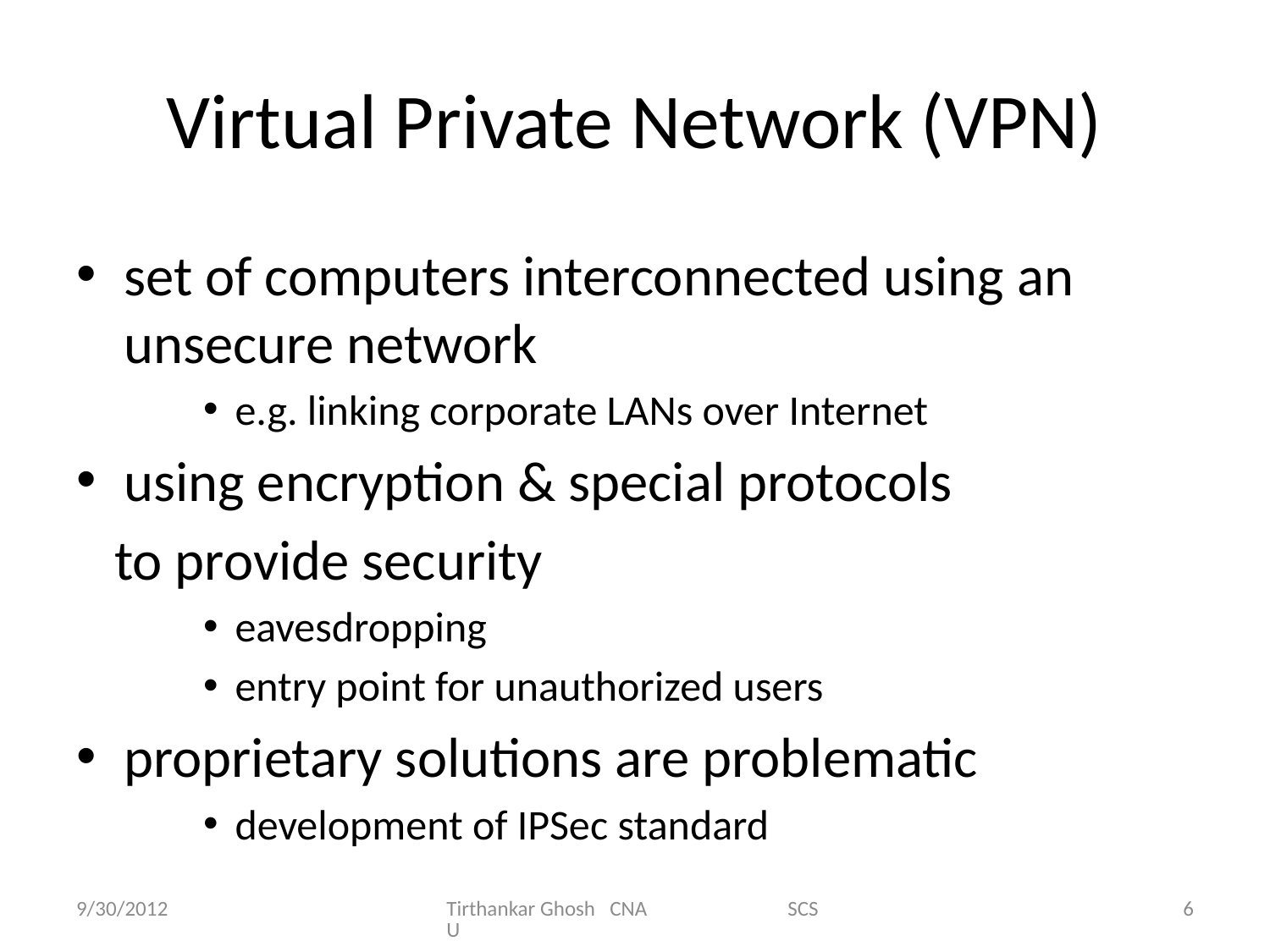

# Virtual Private Network (VPN)
set of computers interconnected using an unsecure network
e.g. linking corporate LANs over Internet
using encryption & special protocols
   to provide security
eavesdropping
entry point for unauthorized users
proprietary solutions are problematic
development of IPSec standard
9/30/2012
Tirthankar Ghosh   CNA                             SCSU
6